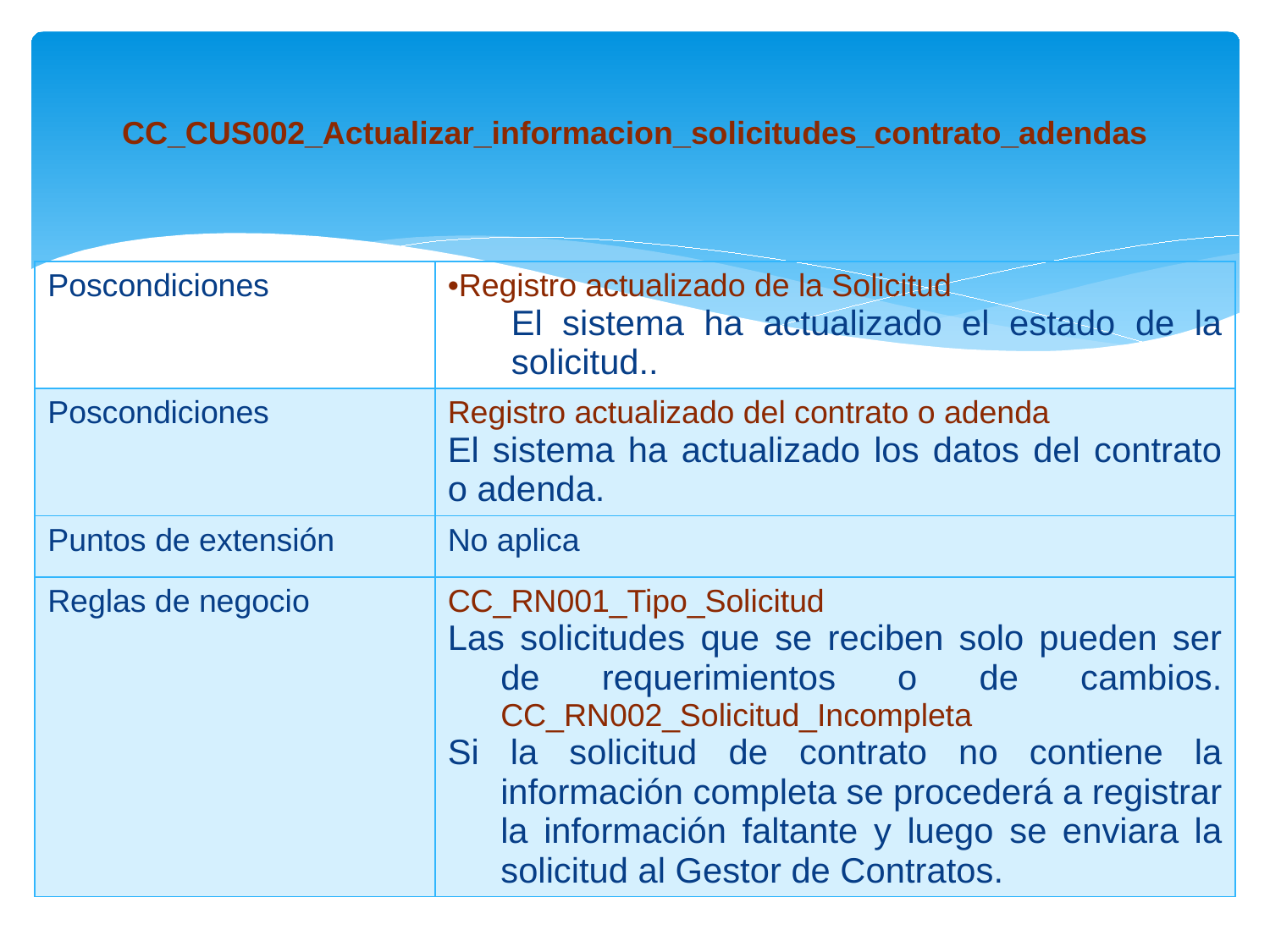

CC_CUS002_Actualizar_informacion_solicitudes_contrato_adendas
| Poscondiciones | Registro actualizado de la Solicitud El sistema ha actualizado el estado de la solicitud.. |
| --- | --- |
| Poscondiciones | Registro actualizado del contrato o adenda El sistema ha actualizado los datos del contrato o adenda. |
| Puntos de extensión | No aplica |
| Reglas de negocio | CC\_RN001\_Tipo\_Solicitud Las solicitudes que se reciben solo pueden ser de requerimientos o de cambios. CC\_RN002\_Solicitud\_Incompleta Si la solicitud de contrato no contiene la información completa se procederá a registrar la información faltante y luego se enviara la solicitud al Gestor de Contratos. |